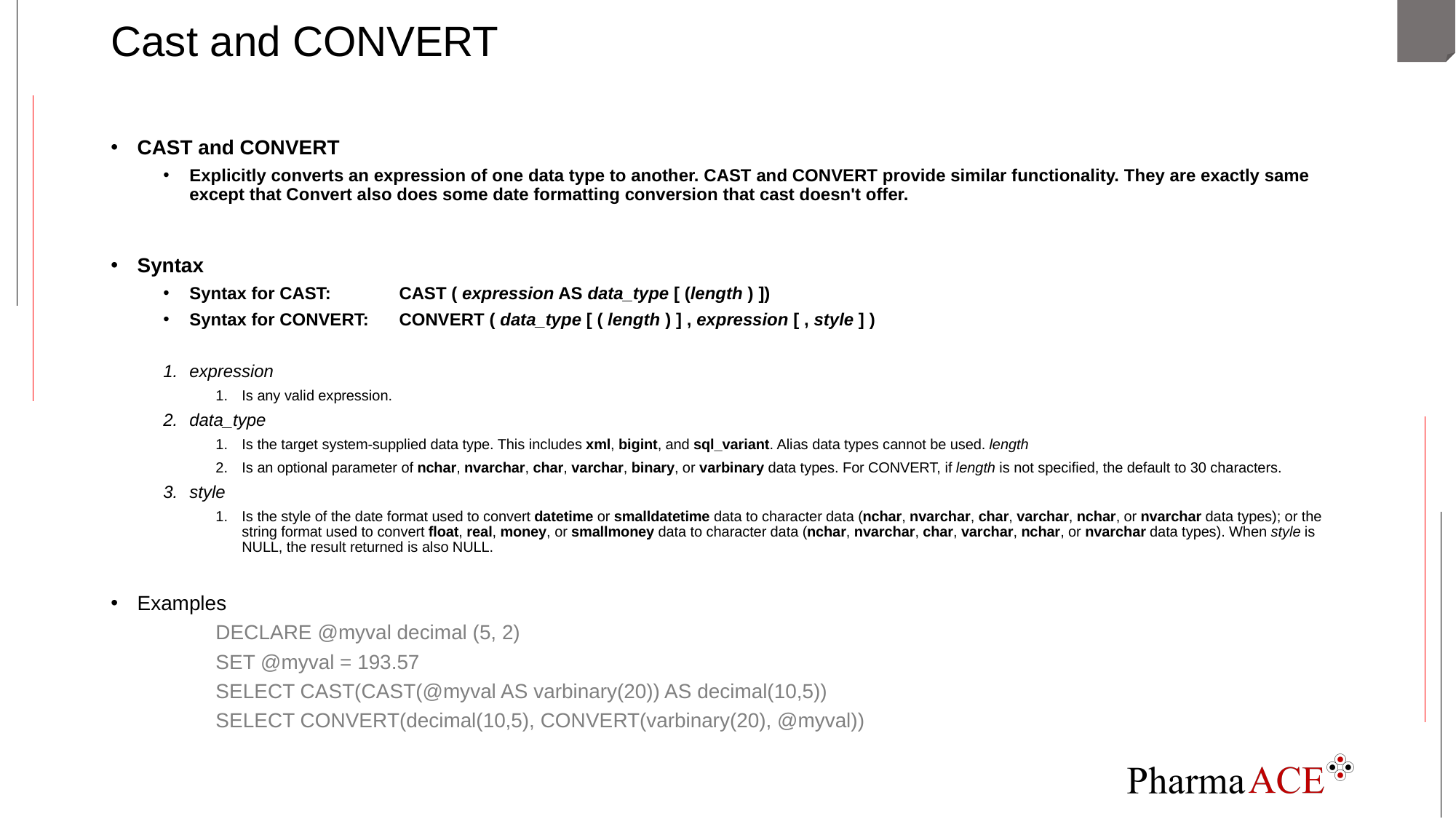

# Cast and CONVERT
CAST and CONVERT
Explicitly converts an expression of one data type to another. CAST and CONVERT provide similar functionality. They are exactly same except that Convert also does some date formatting conversion that cast doesn't offer.

Syntax
Syntax for CAST: 	CAST ( expression AS data_type [ (length ) ])
Syntax for CONVERT: 	CONVERT ( data_type [ ( length ) ] , expression [ , style ] )

expression
Is any valid expression.
data_type
Is the target system-supplied data type. This includes xml, bigint, and sql_variant. Alias data types cannot be used. length
Is an optional parameter of nchar, nvarchar, char, varchar, binary, or varbinary data types. For CONVERT, if length is not specified, the default to 30 characters.
style
Is the style of the date format used to convert datetime or smalldatetime data to character data (nchar, nvarchar, char, varchar, nchar, or nvarchar data types); or the string format used to convert float, real, money, or smallmoney data to character data (nchar, nvarchar, char, varchar, nchar, or nvarchar data types). When style is NULL, the result returned is also NULL.

Examples
DECLARE @myval decimal (5, 2)
SET @myval = 193.57
SELECT CAST(CAST(@myval AS varbinary(20)) AS decimal(10,5))
SELECT CONVERT(decimal(10,5), CONVERT(varbinary(20), @myval))